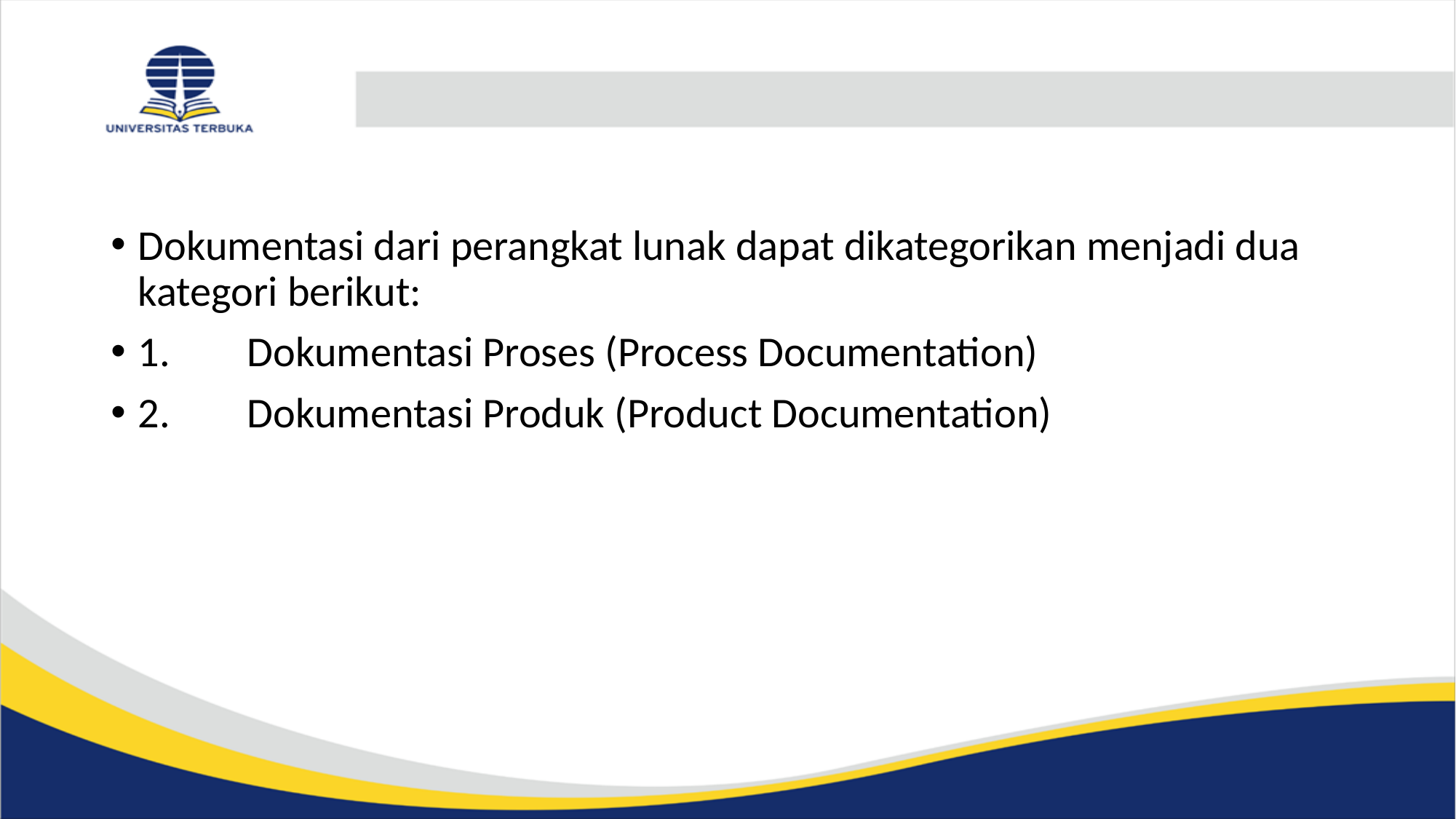

#
Dokumentasi dari perangkat lunak dapat dikategorikan menjadi dua kategori berikut:
1.	Dokumentasi Proses (Process Documentation)
2.	Dokumentasi Produk (Product Documentation)